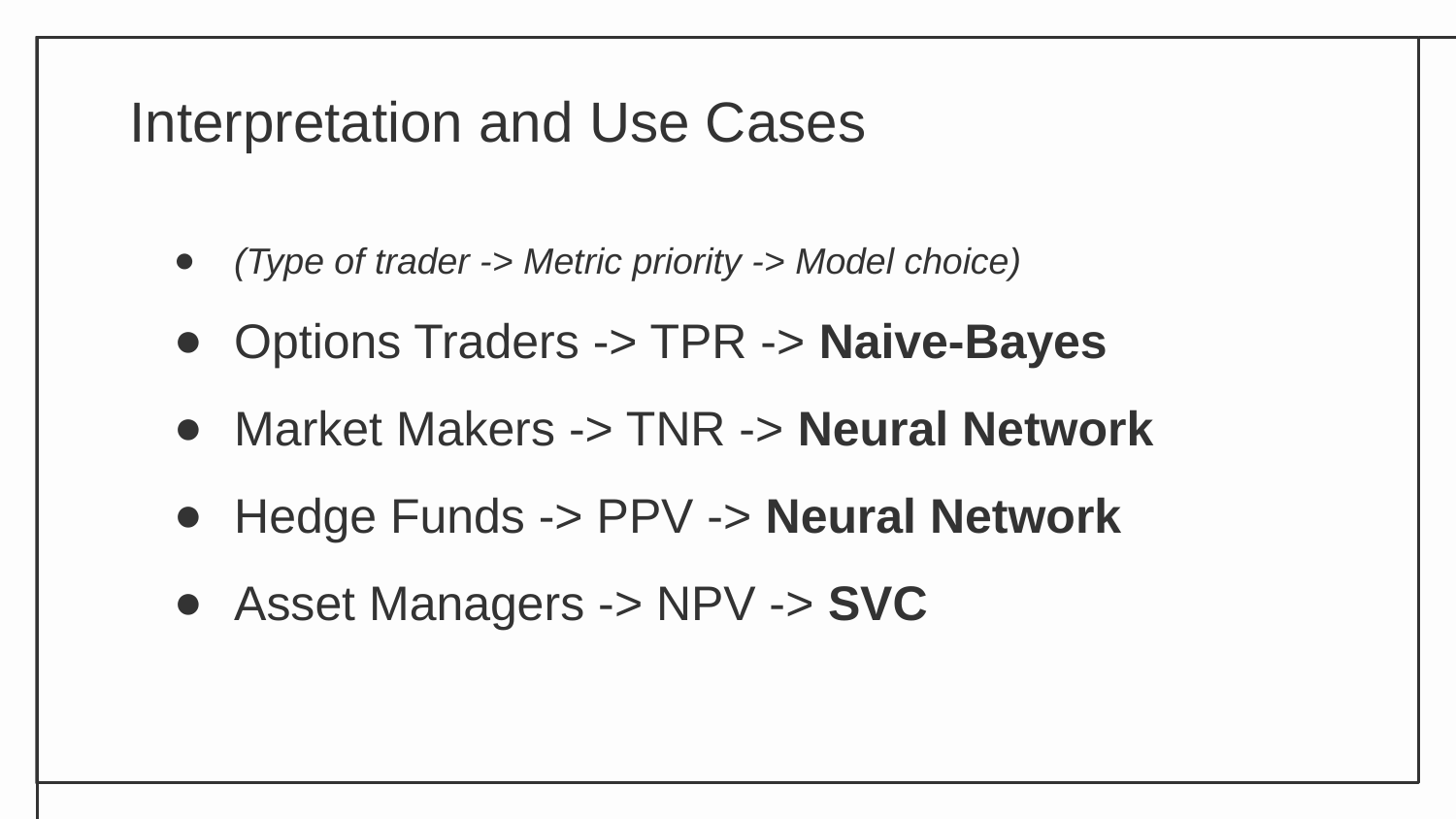

# Interpretation and Use Cases

(Type of trader -> Metric priority -> Model choice)
Options Traders -> TPR -> Naive-Bayes
Market Makers -> TNR -> Neural Network
Hedge Funds -> PPV -> Neural Network
Asset Managers -> NPV -> SVC